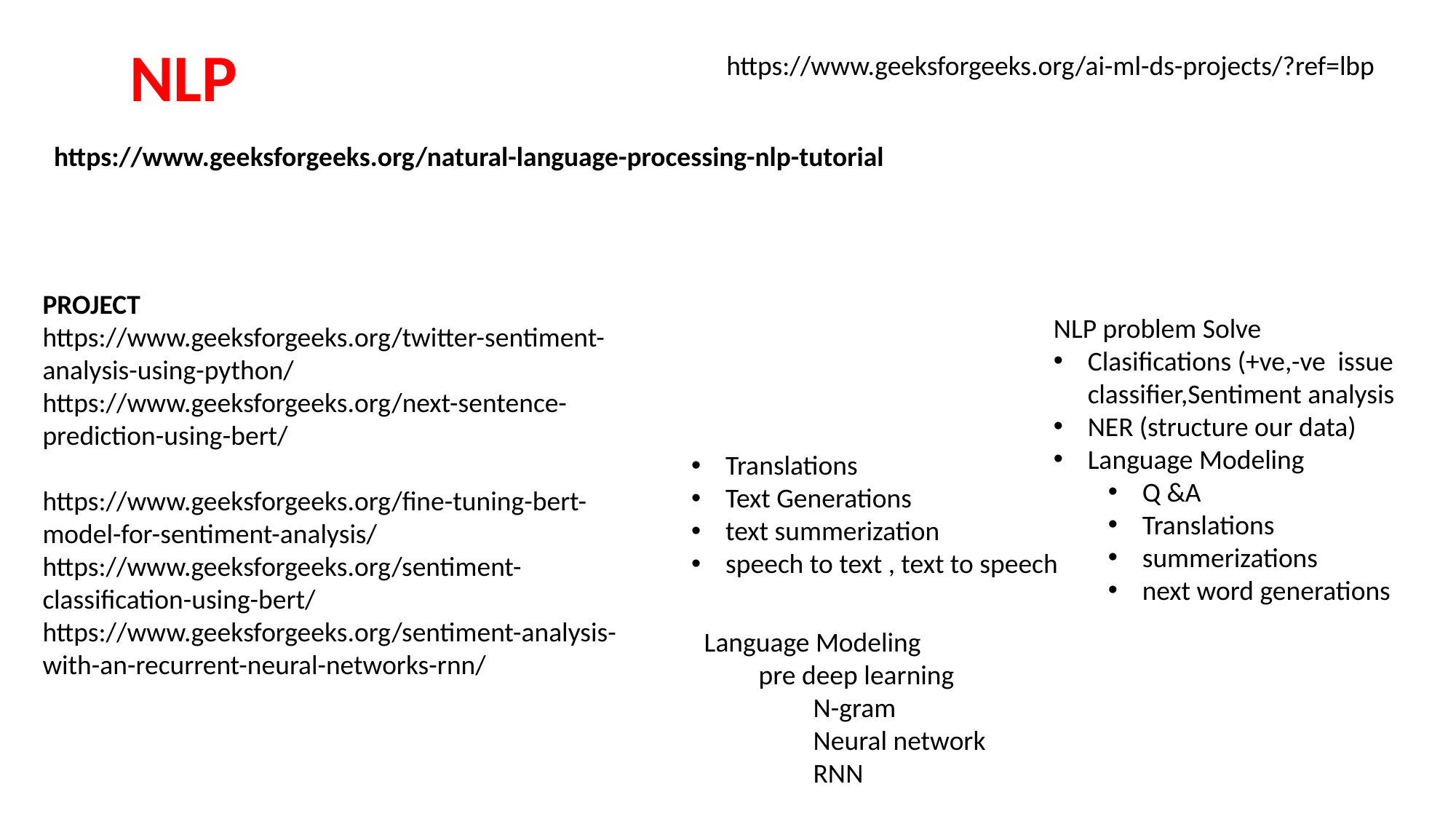

NLP
https://www.geeksforgeeks.org/ai-ml-ds-projects/?ref=lbp
https://www.geeksforgeeks.org/natural-language-processing-nlp-tutorial
PROJECT
https://www.geeksforgeeks.org/twitter-sentiment-analysis-using-python/
https://www.geeksforgeeks.org/next-sentence-prediction-using-bert/

https://www.geeksforgeeks.org/fine-tuning-bert-model-for-sentiment-analysis/
https://www.geeksforgeeks.org/sentiment-classification-using-bert/
https://www.geeksforgeeks.org/sentiment-analysis-with-an-recurrent-neural-networks-rnn/
NLP problem Solve
Clasifications (+ve,-ve  issue classifier,Sentiment analysis
NER (structure our data)
Language Modeling
Q &A
Translations
summerizations
next word generations

Translations
Text Generations
text summerization
speech to text , text to speech

Language Modeling
pre deep learning
N-gram
Neural network
RNN